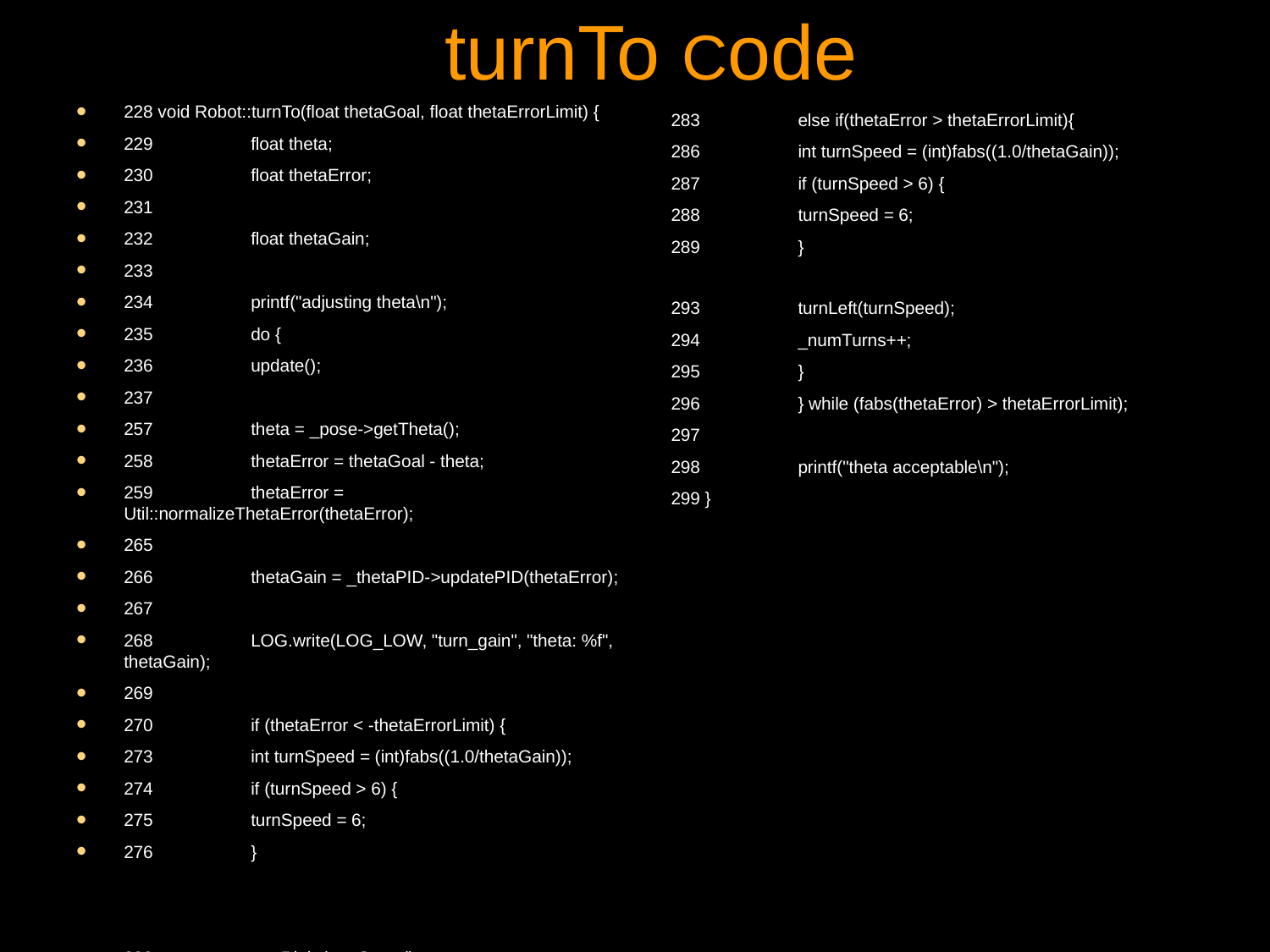

# turnTo Code
228 void Robot::turnTo(float thetaGoal, float thetaErrorLimit) {
229 	float theta;
230 	float thetaError;
231
232 	float thetaGain;
233
234 	printf("adjusting theta\n");
235 	do {
236     	update();
237
257     	theta = _pose->getTheta();
258     	thetaError = thetaGoal - theta;
259     	thetaError = Util::normalizeThetaError(thetaError);
265
266     	thetaGain = _thetaPID->updatePID(thetaError);
267
268     	LOG.write(LOG_LOW, "turn_gain", "theta: %f", thetaGain);
269
270     	if (thetaError < -thetaErrorLimit) {
273         	int turnSpeed = (int)fabs((1.0/thetaGain));
274         	if (turnSpeed > 6) {
275             	turnSpeed = 6;
276         	}

280         	turnRight(turnSpeed);
281         	_numTurns++;
282     	}

283     	else if(thetaError > thetaErrorLimit){
286         	int turnSpeed = (int)fabs((1.0/thetaGain));
287         	if (turnSpeed > 6) {
288             	turnSpeed = 6;
289         	}

293         	turnLeft(turnSpeed);
294         	_numTurns++;
295     	}
296 	} while (fabs(thetaError) > thetaErrorLimit);
297
298 	printf("theta acceptable\n");
299 }